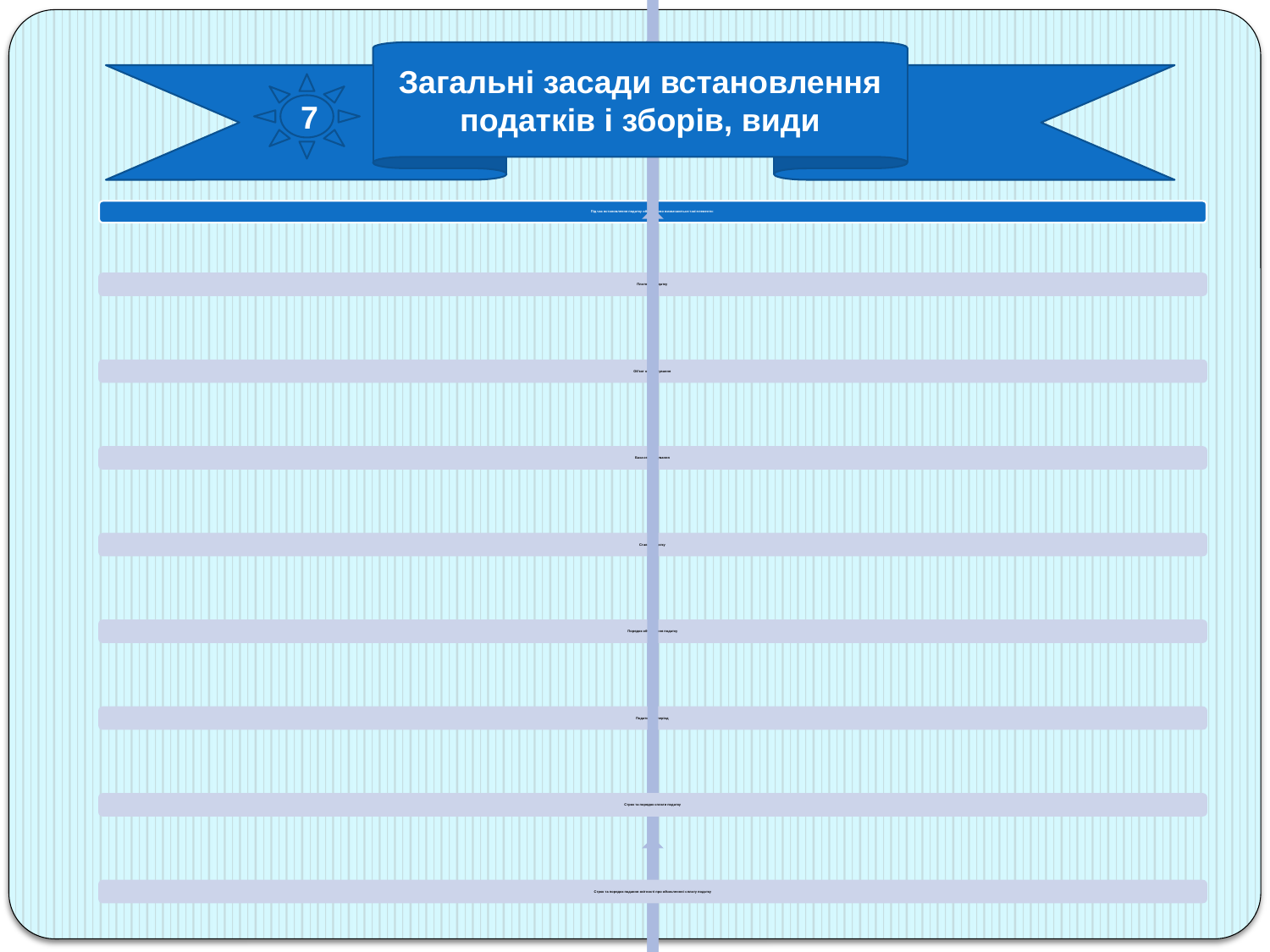

Загальні засади встановлення податків і зборів, види
7
Під час встановлення податку обов'язково визначаються такі елементи:
Платники податку
Об'єкт оподаткування
Строк та порядок подання звітності про обчислення і сплату податку
База оподаткування
Ставка податку
Порядок обчислення податку
Податковий період
Строк та порядок сплати податку